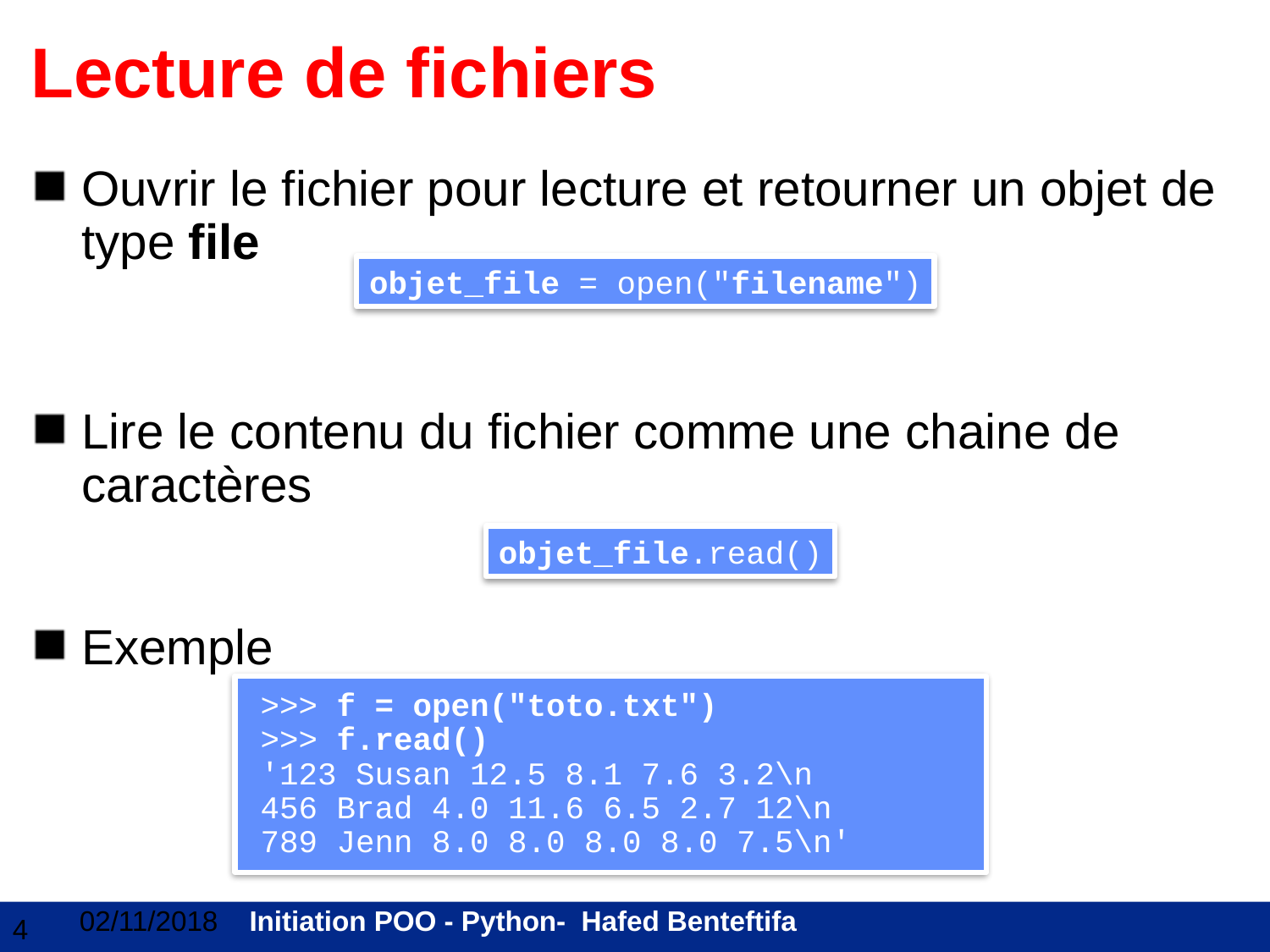

# Lecture de fichiers
Ouvrir le fichier pour lecture et retourner un objet de type file

Lire le contenu du fichier comme une chaine de caractères

Exemple
objet_file = open("filename")
objet_file.read()
>>> f = open("toto.txt")
>>> f.read()
'123 Susan 12.5 8.1 7.6 3.2\n
456 Brad 4.0 11.6 6.5 2.7 12\n
789 Jenn 8.0 8.0 8.0 8.0 7.5\n'